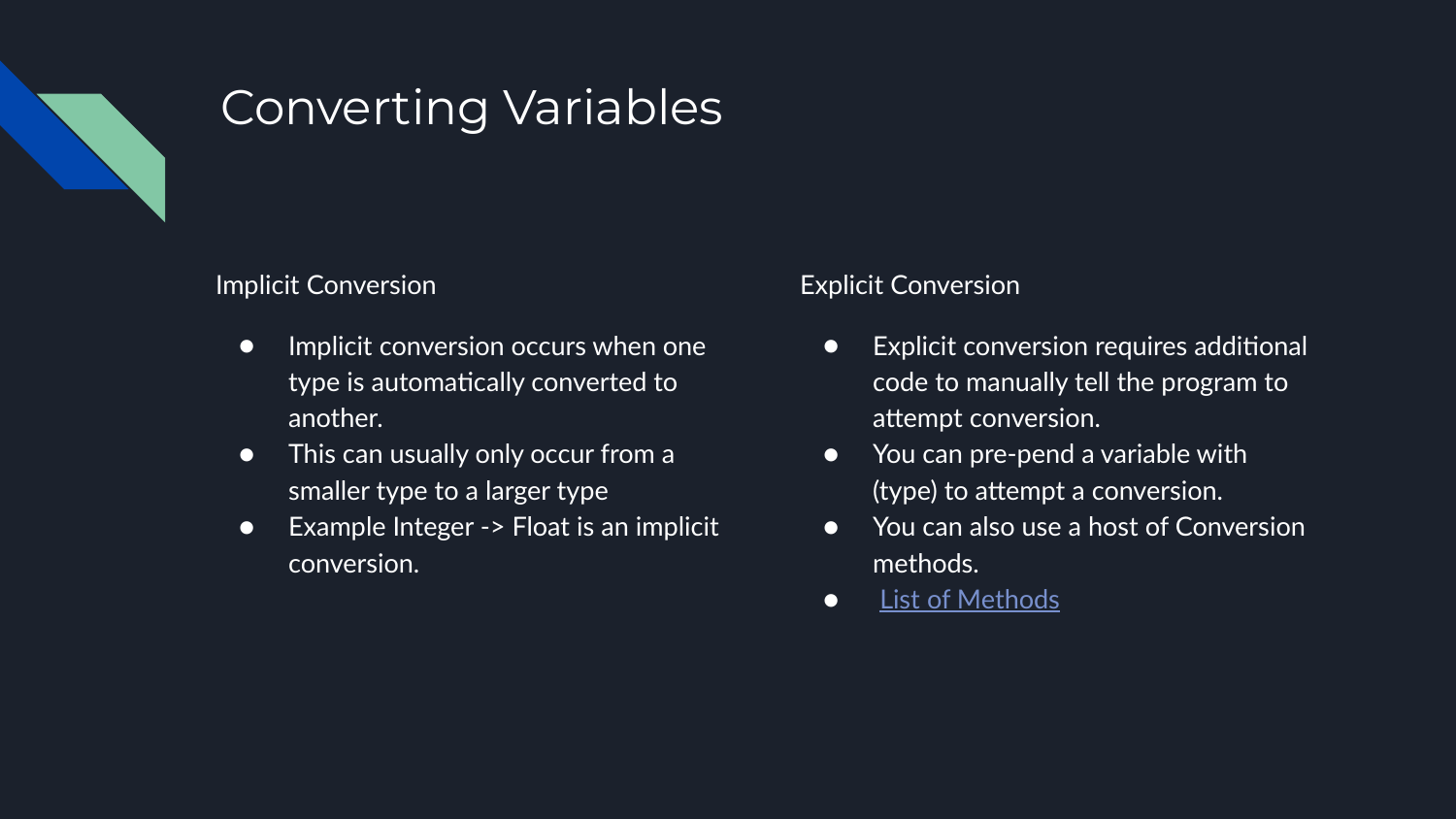

# Converting Variables
Implicit Conversion
Implicit conversion occurs when one type is automatically converted to another.
This can usually only occur from a smaller type to a larger type
Example Integer -> Float is an implicit conversion.
Explicit Conversion
Explicit conversion requires additional code to manually tell the program to attempt conversion.
You can pre-pend a variable with (type) to attempt a conversion.
You can also use a host of Conversion methods.
 List of Methods